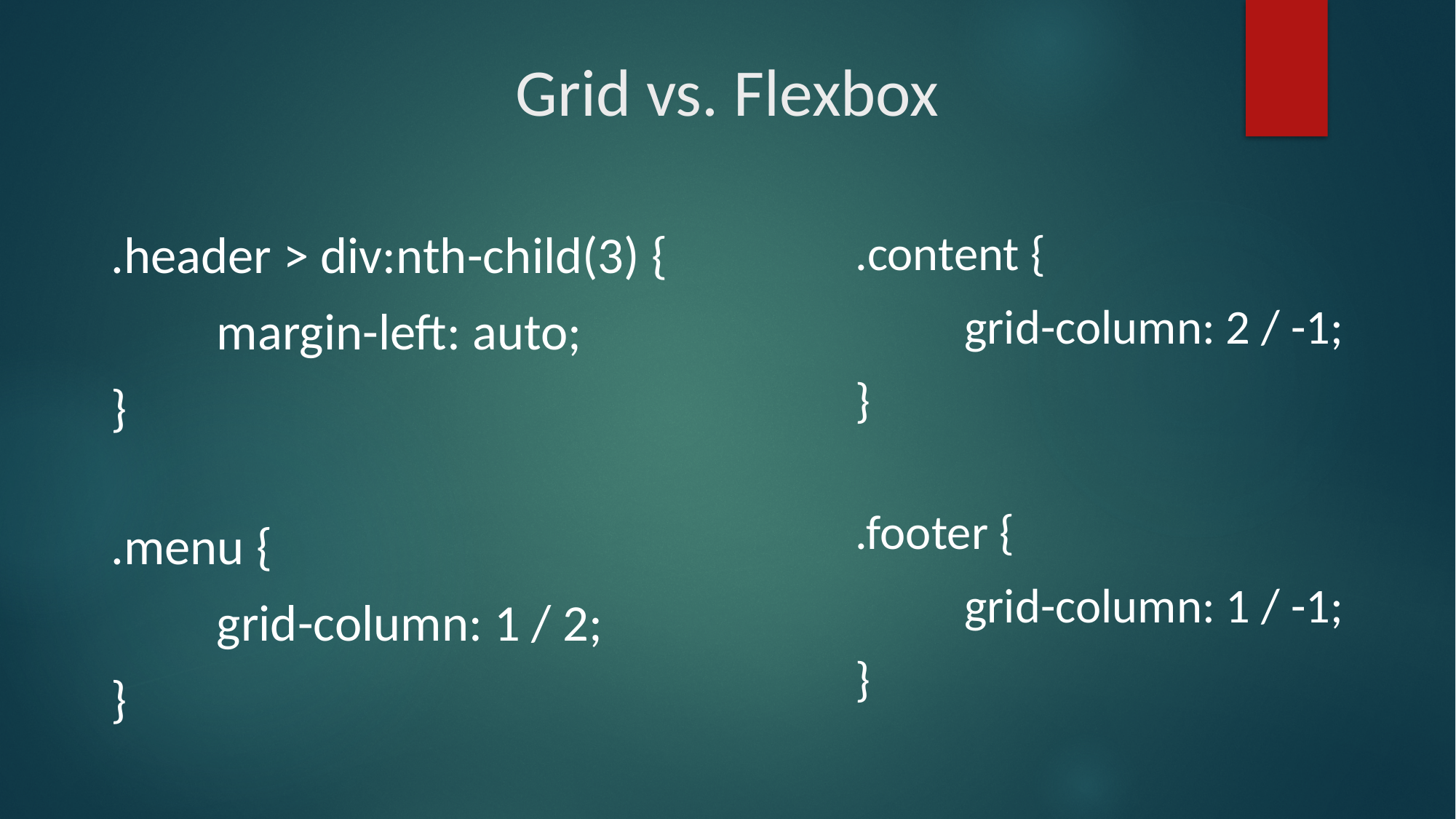

# Grid vs. Flexbox
.header > div:nth-child(3) {
	margin-left: auto;
}
.menu {
	grid-column: 1 / 2;
}

.content {
	grid-column: 2 / -1;
}
.footer {
	grid-column: 1 / -1;
}